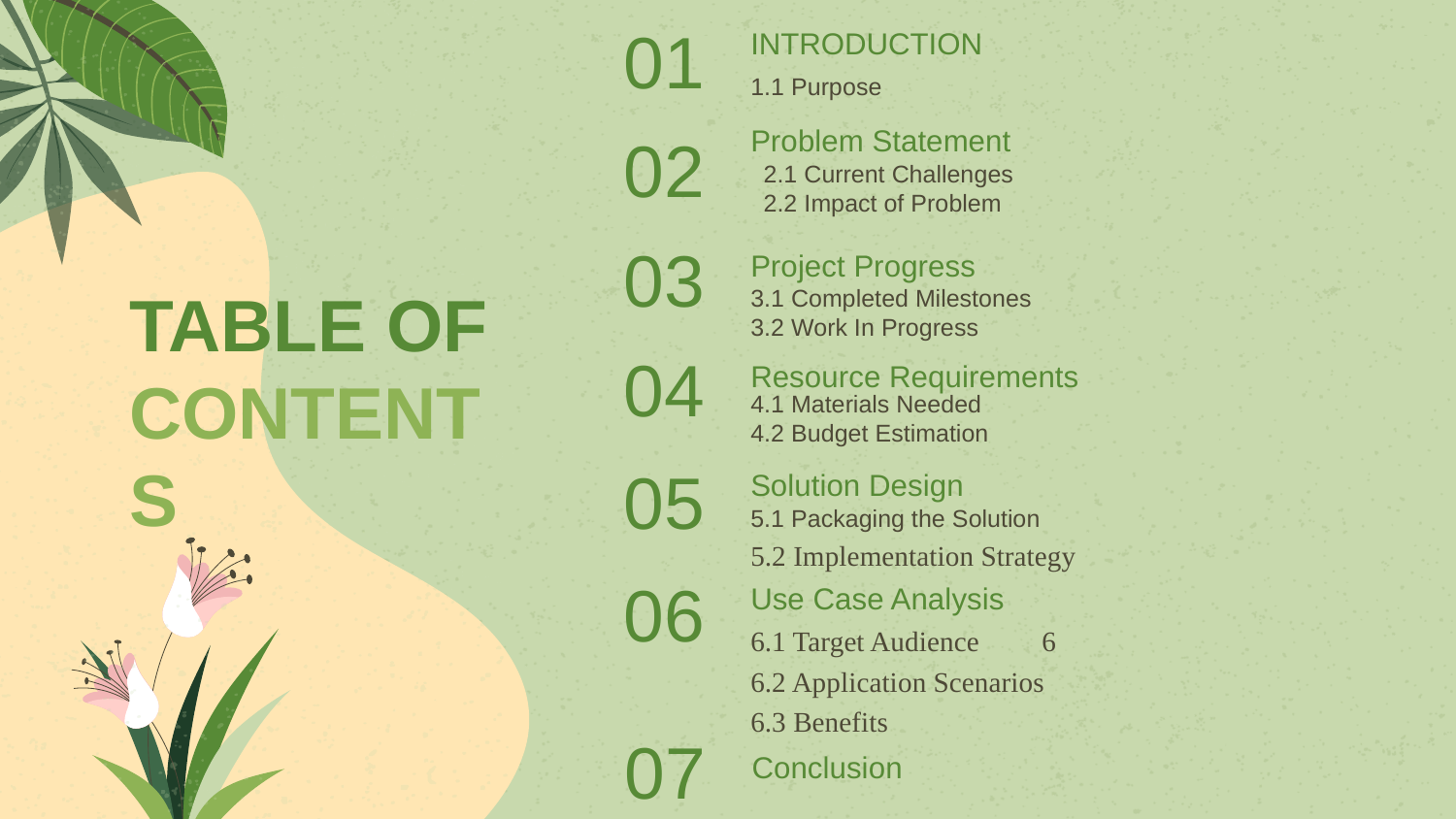

01
# INTRODUCTION
1.1 Purpose
Problem Statement
02
2.1 Current Challenges
2.2 Impact of Problem
Project Progress
03
TABLE OF CONTENTS
3.1 Completed Milestones
3.2 Work In Progress
04
Resource Requirements
4.1 Materials Needed
4.2 Budget Estimation
05
Solution Design
5.1 Packaging the Solution
5.2 Implementation Strategy
06
Use Case Analysis
6.1 Target Audience	6
6.2 Application Scenarios
6.3 Benefits

07
Conclusion